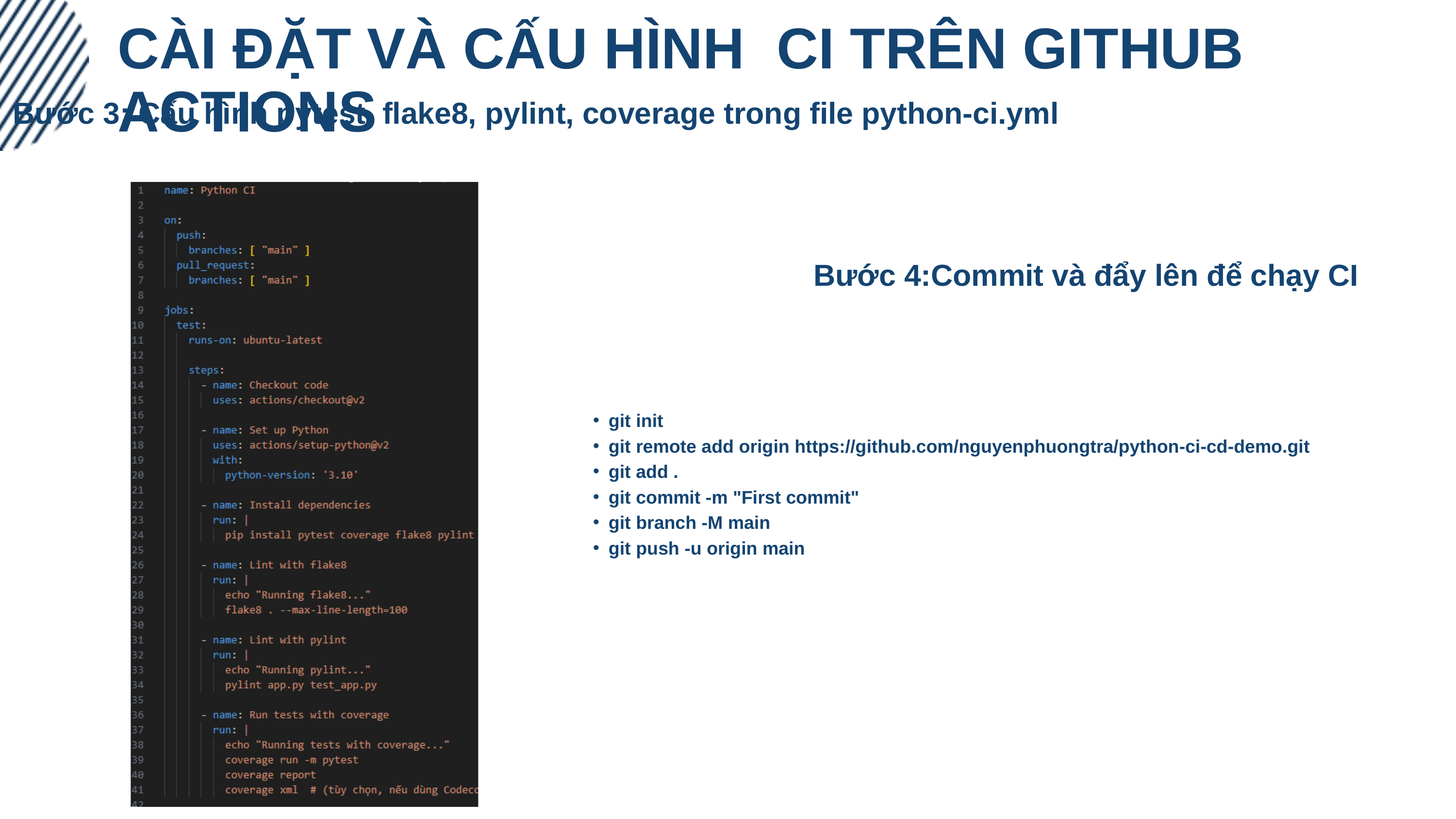

CÀI ĐẶT VÀ CẤU HÌNH  CI TRÊN GITHUB ACTIONS
Bước 3: Cấu hình pytest, flake8, pylint, coverage trong file python-ci.yml

Bước 4:Commit và đẩy lên để chạy CI

git init
git remote add origin https://github.com/nguyenphuongtra/python-ci-cd-demo.git
git add .
git commit -m "First commit"
git branch -M main
git push -u origin main